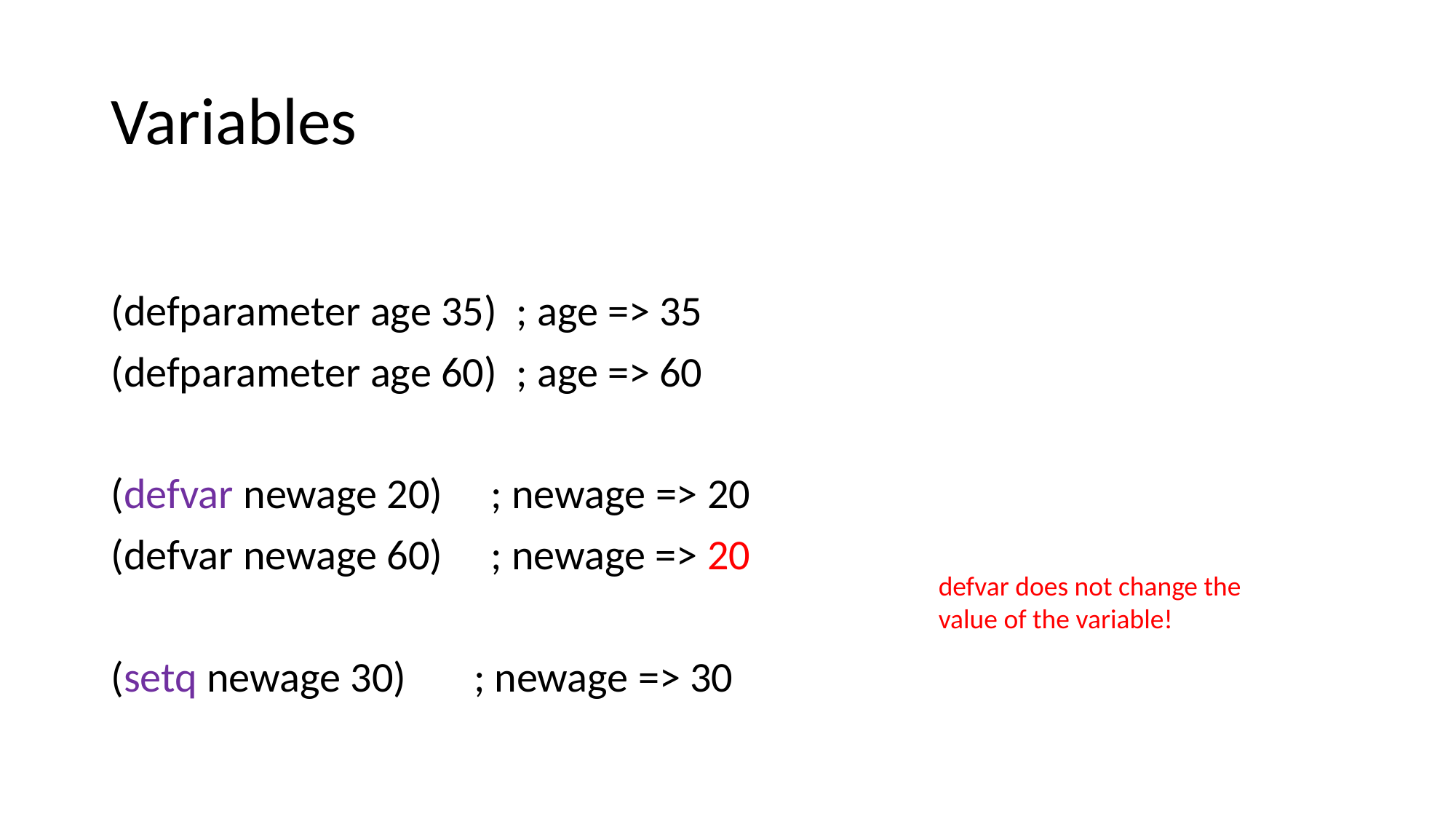

# Variables

(defparameter age 35)  ; age => 35
(defparameter age 60)  ; age => 60

(defvar newage 20)     ; newage => 20
(defvar newage 60)     ; newage => 20

(setq newage 30)       ; newage => 30
defvar does not change the value of the variable!